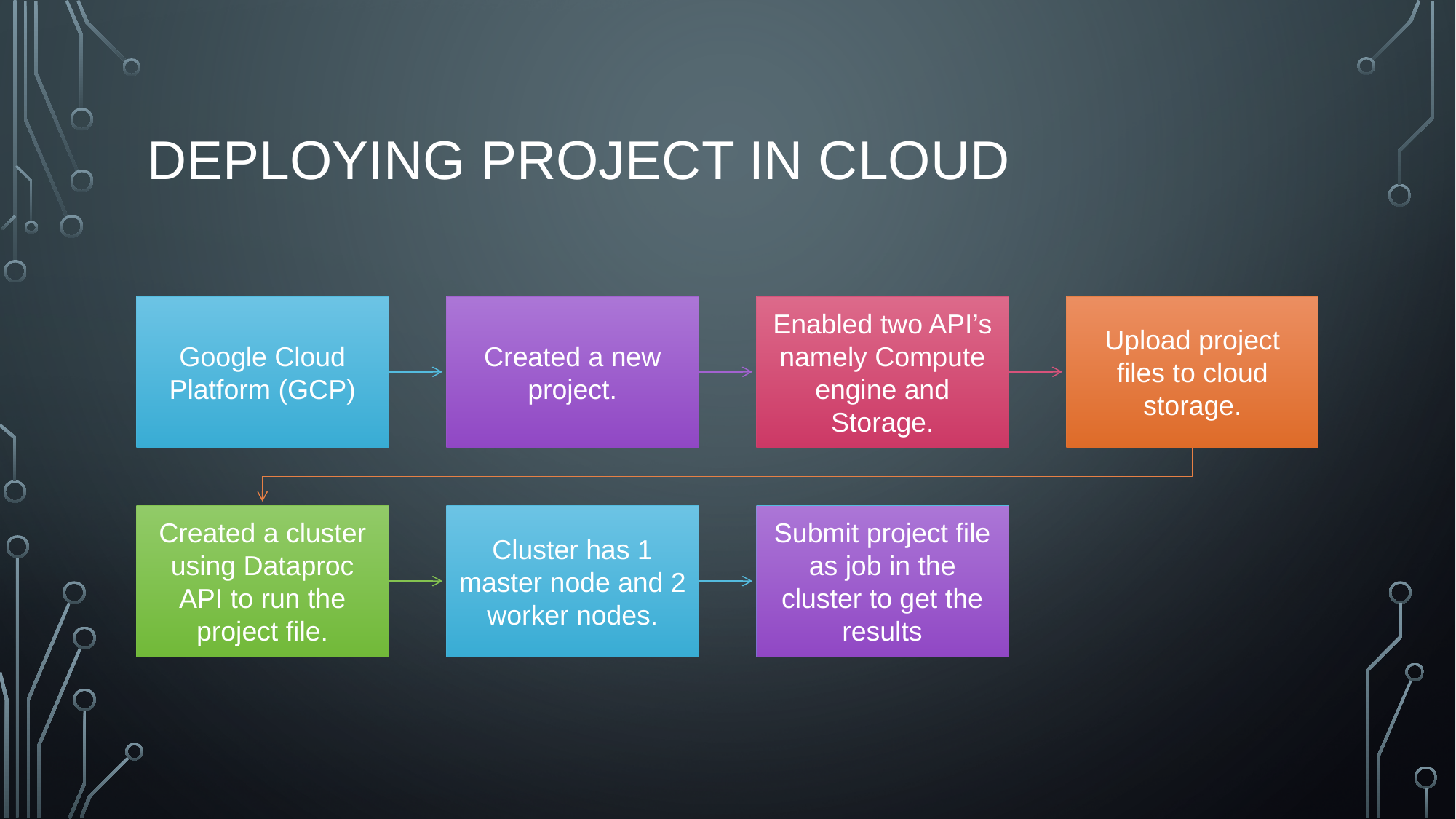

# Deploying project in cloud

Google Cloud Platform (GCP)

Created a new project.

Enabled two API’s namely Compute engine and Storage.

Upload project files to cloud storage.

Created a cluster using Dataproc API to run the project file.

Cluster has 1 master node and 2 worker nodes.
Submit project file as job in the cluster to get the results